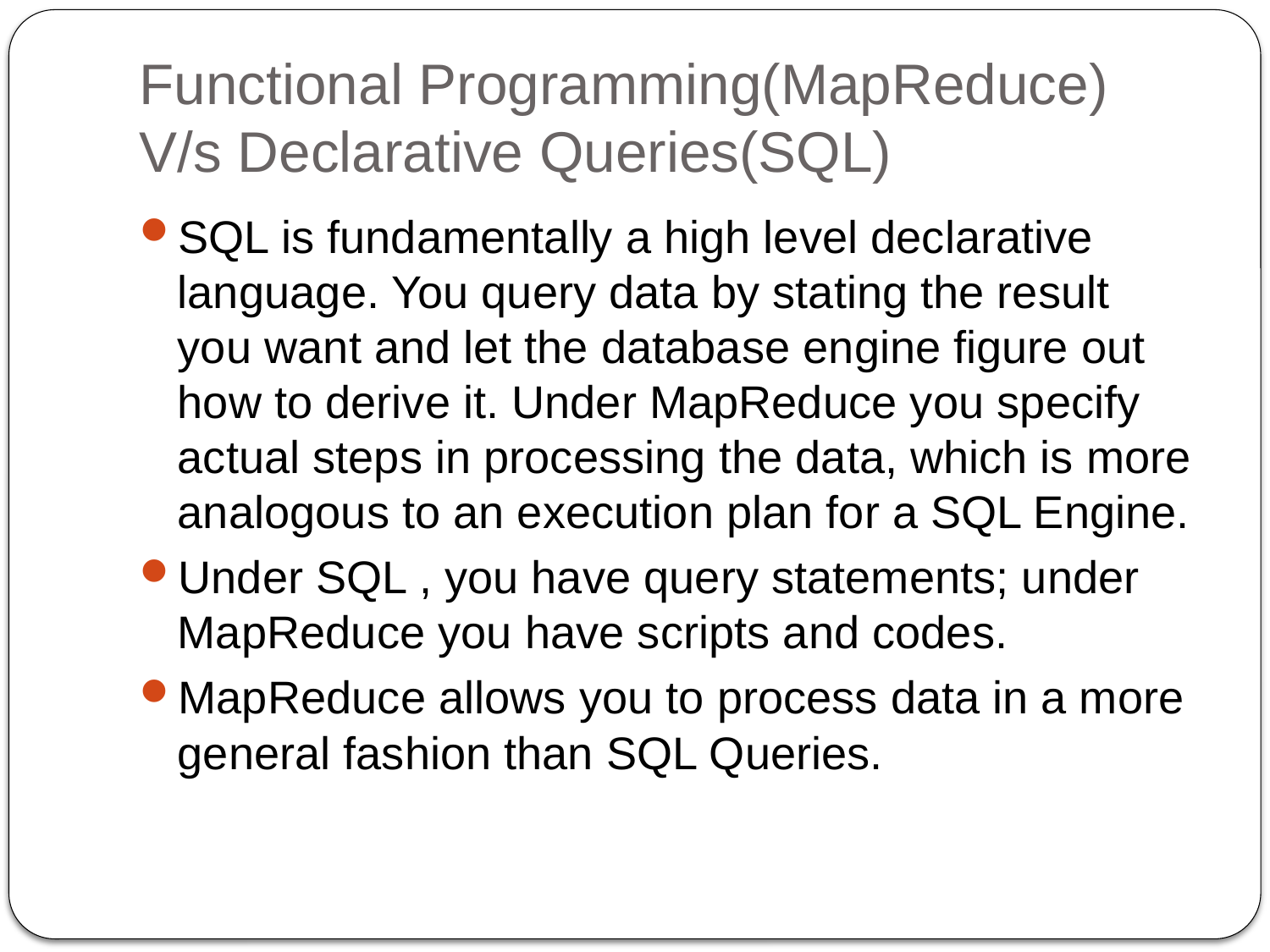

# Functional Programming(MapReduce) V/s Declarative Queries(SQL)
SQL is fundamentally a high level declarative language. You query data by stating the result you want and let the database engine figure out how to derive it. Under MapReduce you specify actual steps in processing the data, which is more analogous to an execution plan for a SQL Engine.
Under SQL , you have query statements; under MapReduce you have scripts and codes.
MapReduce allows you to process data in a more general fashion than SQL Queries.